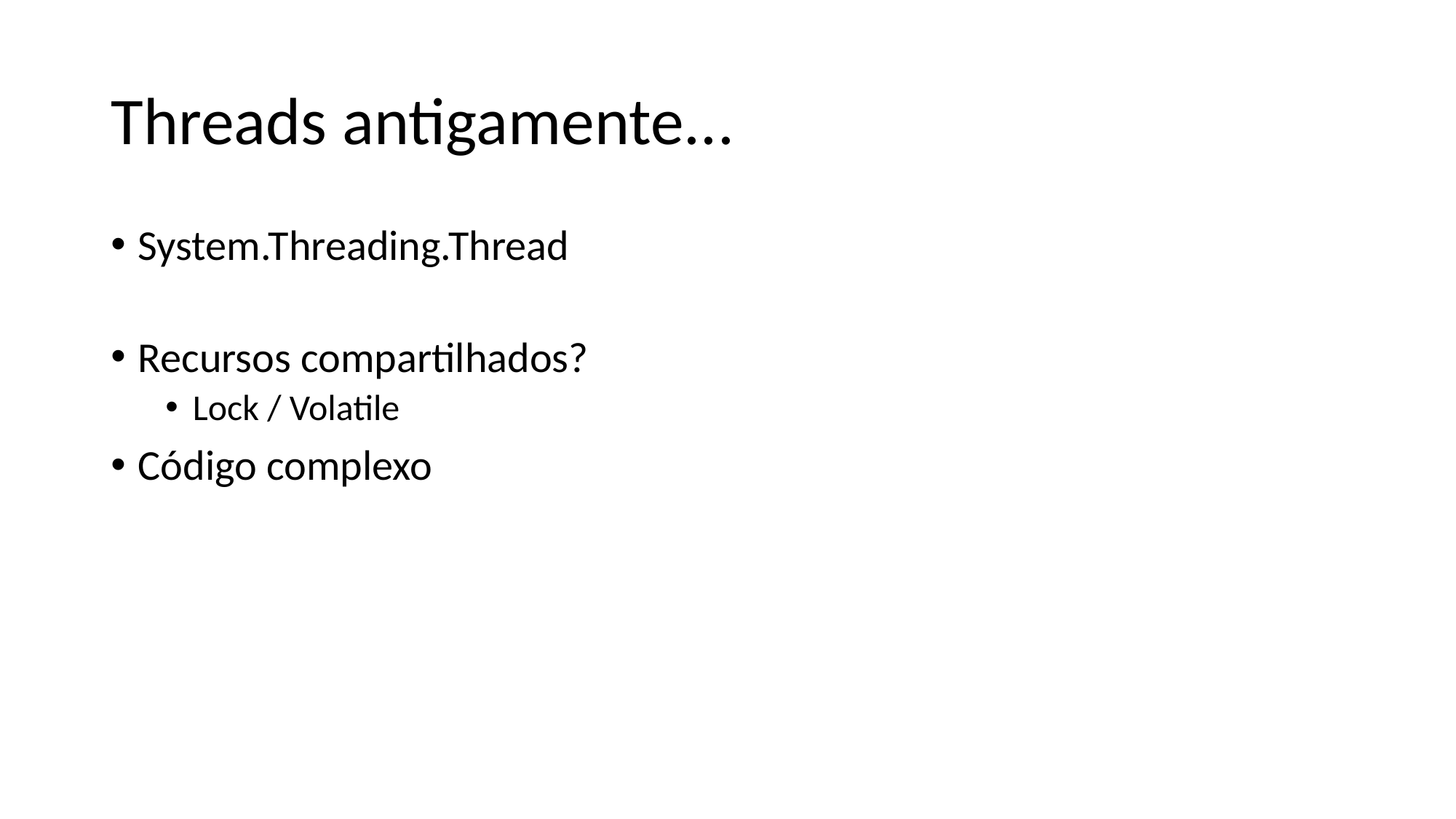

# Threads antigamente...
System.Threading.Thread
Recursos compartilhados?
Lock / Volatile
Código complexo